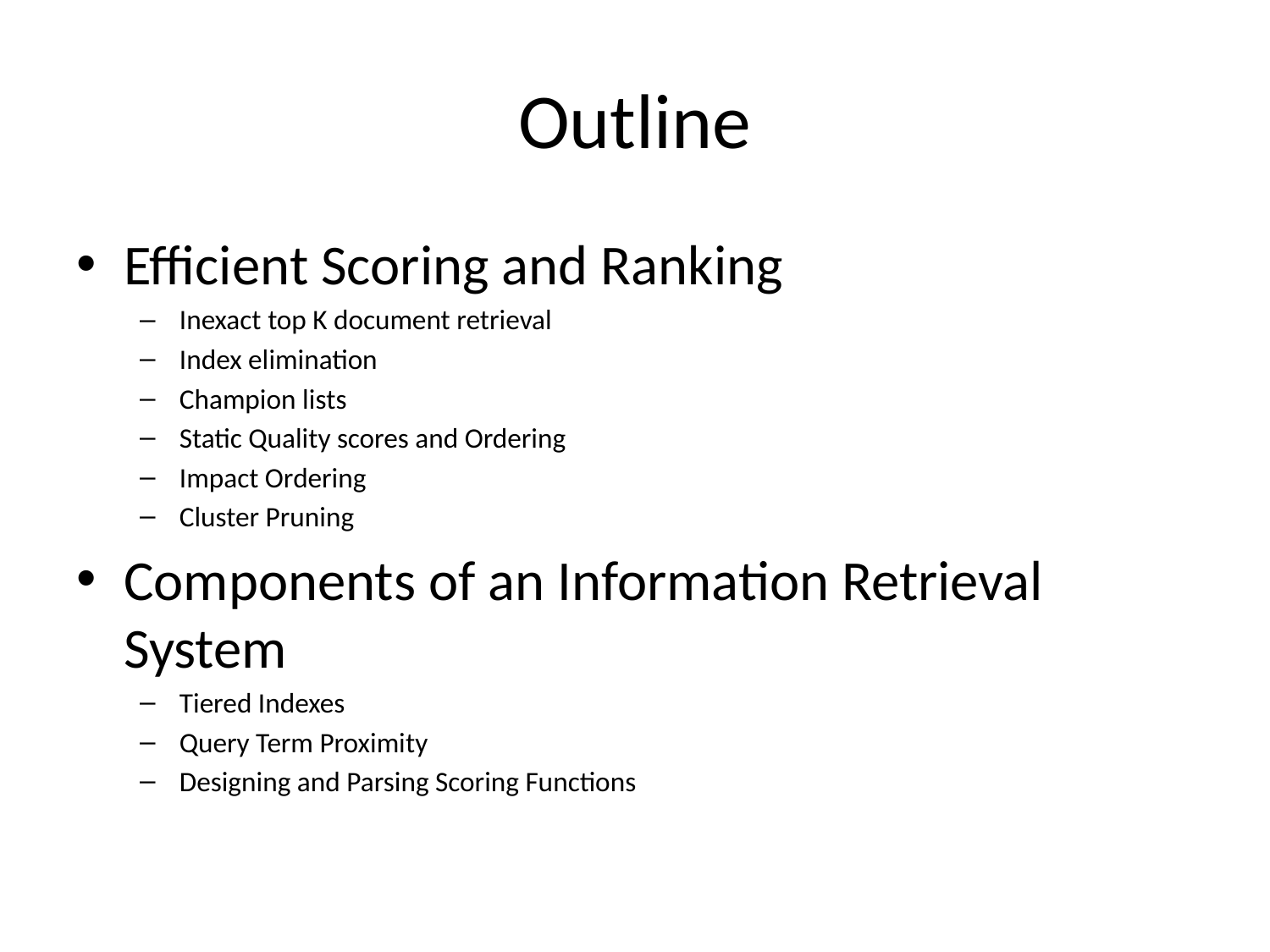

# Outline
Efficient Scoring and Ranking
Inexact top K document retrieval
Index elimination
Champion lists
Static Quality scores and Ordering
Impact Ordering
Cluster Pruning
Components of an Information Retrieval System
Tiered Indexes
Query Term Proximity
Designing and Parsing Scoring Functions